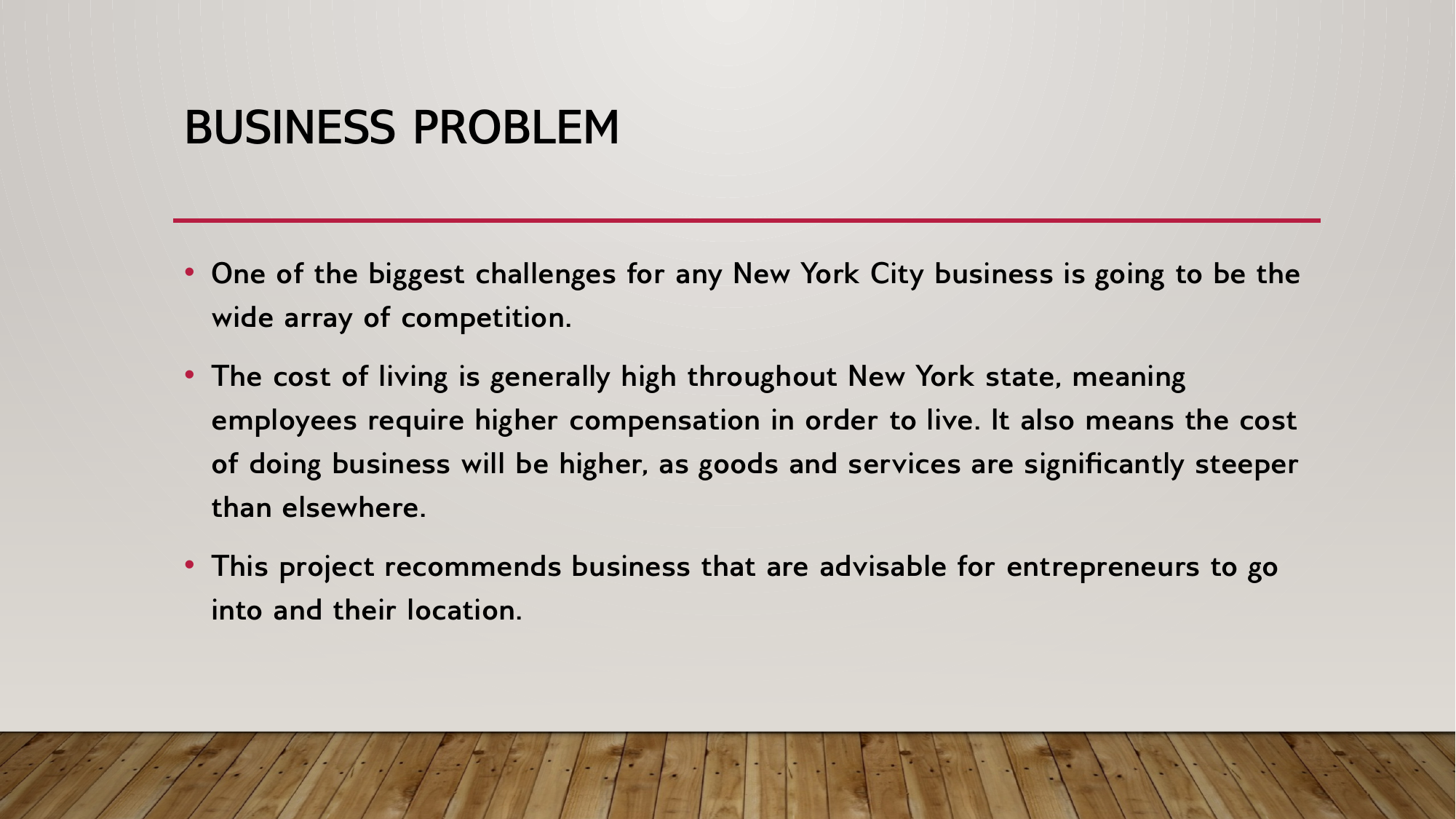

# BUSINESS PROBLEM
One of the biggest challenges for any New York City business is going to be the wide array of competition.
The cost of living is generally high throughout New York state, meaning employees require higher compensation in order to live. It also means the cost of doing business will be higher, as goods and services are significantly steeper than elsewhere.
This project recommends business that are advisable for entrepreneurs to go into and their location.